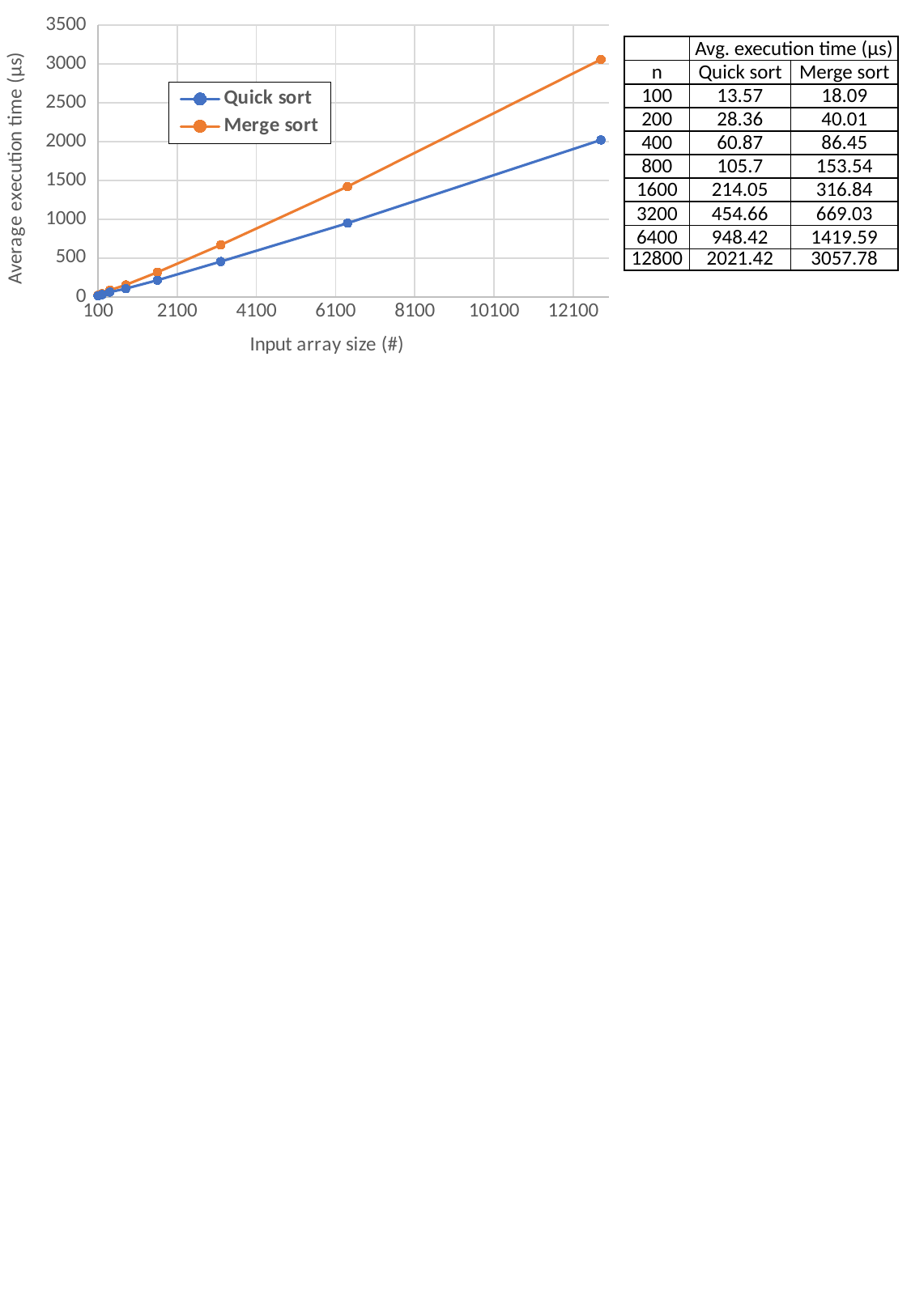

### Chart

| Category | Quick sort | Merge sort |
|---|---|---|
|  | Avg. execution time (µs) |  |
| --- | --- | --- |
| n | Quick sort | Merge sort |
| 100 | 13.57 | 18.09 |
| 200 | 28.36 | 40.01 |
| 400 | 60.87 | 86.45 |
| 800 | 105.7 | 153.54 |
| 1600 | 214.05 | 316.84 |
| 3200 | 454.66 | 669.03 |
| 6400 | 948.42 | 1419.59 |
| 12800 | 2021.42 | 3057.78 |